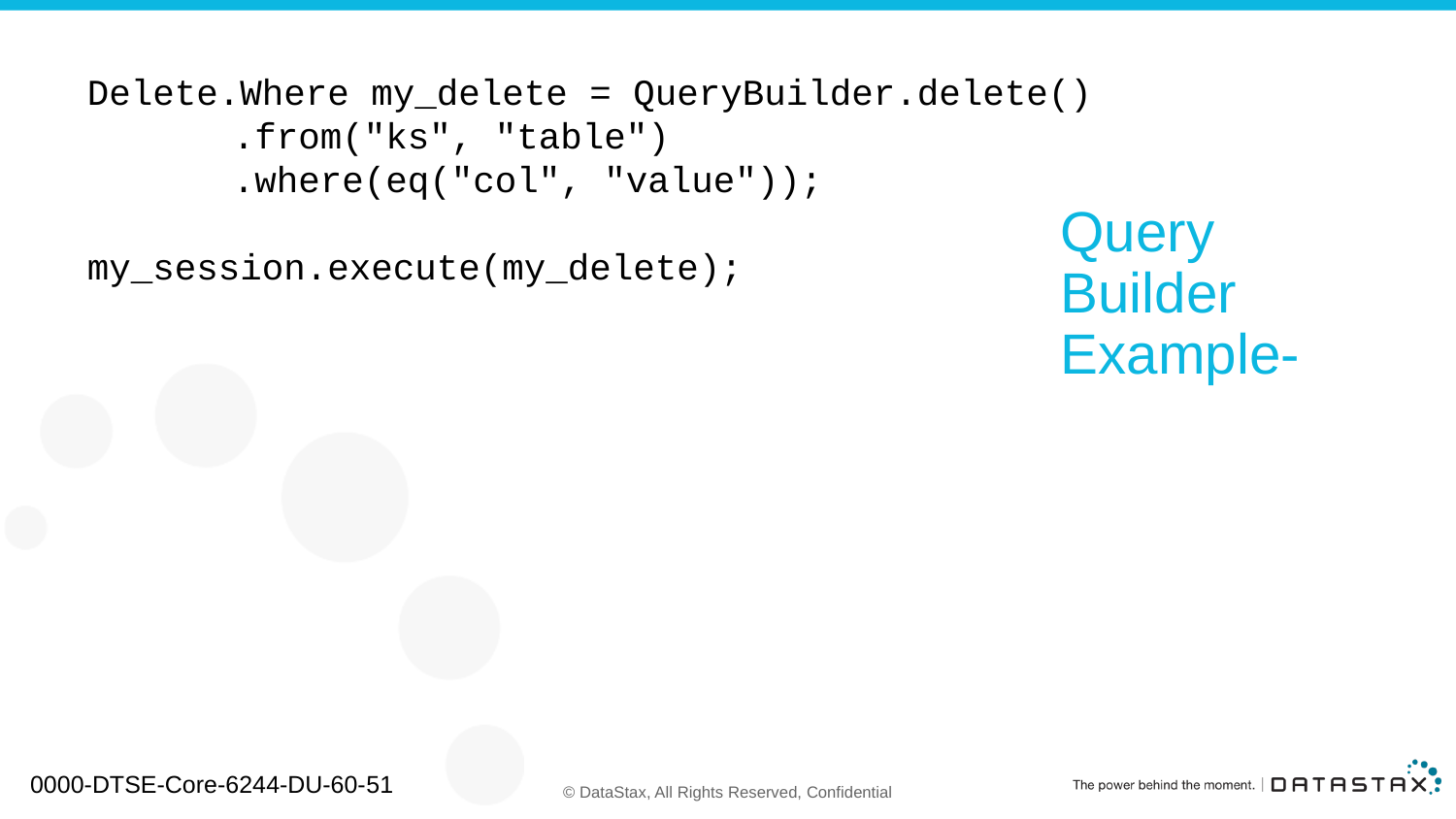

Delete.Where my_delete = QueryBuilder.delete()
	.from("ks", "table")
	.where(eq("col", "value"));

my_session.execute(my_delete);
# Query Builder Example-
0000-DTSE-Core-6244-DU-60-51